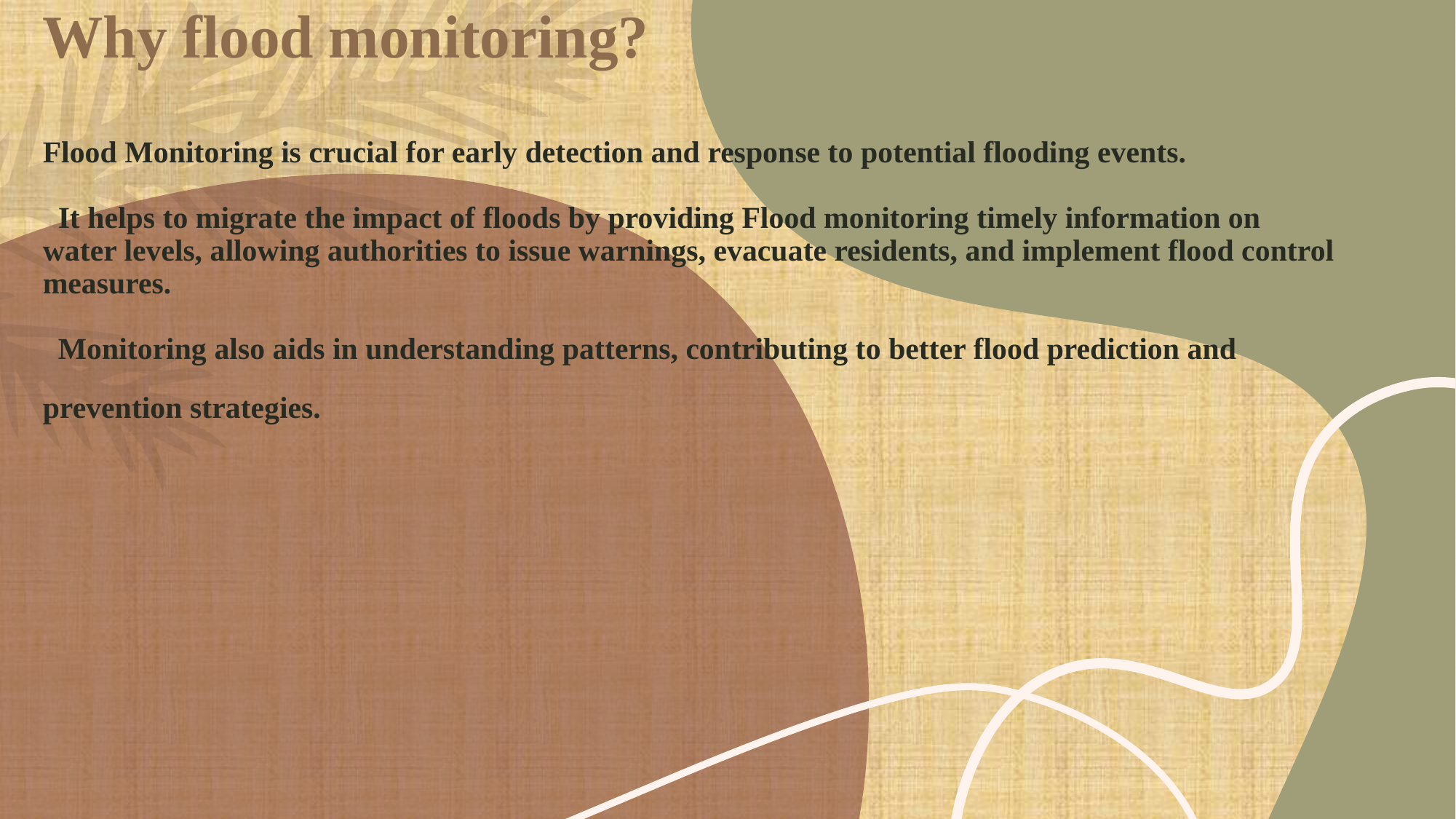

# Why flood monitoring? Flood Monitoring is crucial for early detection and response to potential flooding events. It helps to migrate the impact of floods by providing Flood monitoring timely information on water levels, allowing authorities to issue warnings, evacuate residents, and implement flood control measures. Monitoring also aids in understanding patterns, contributing to better flood prediction and prevention strategies.